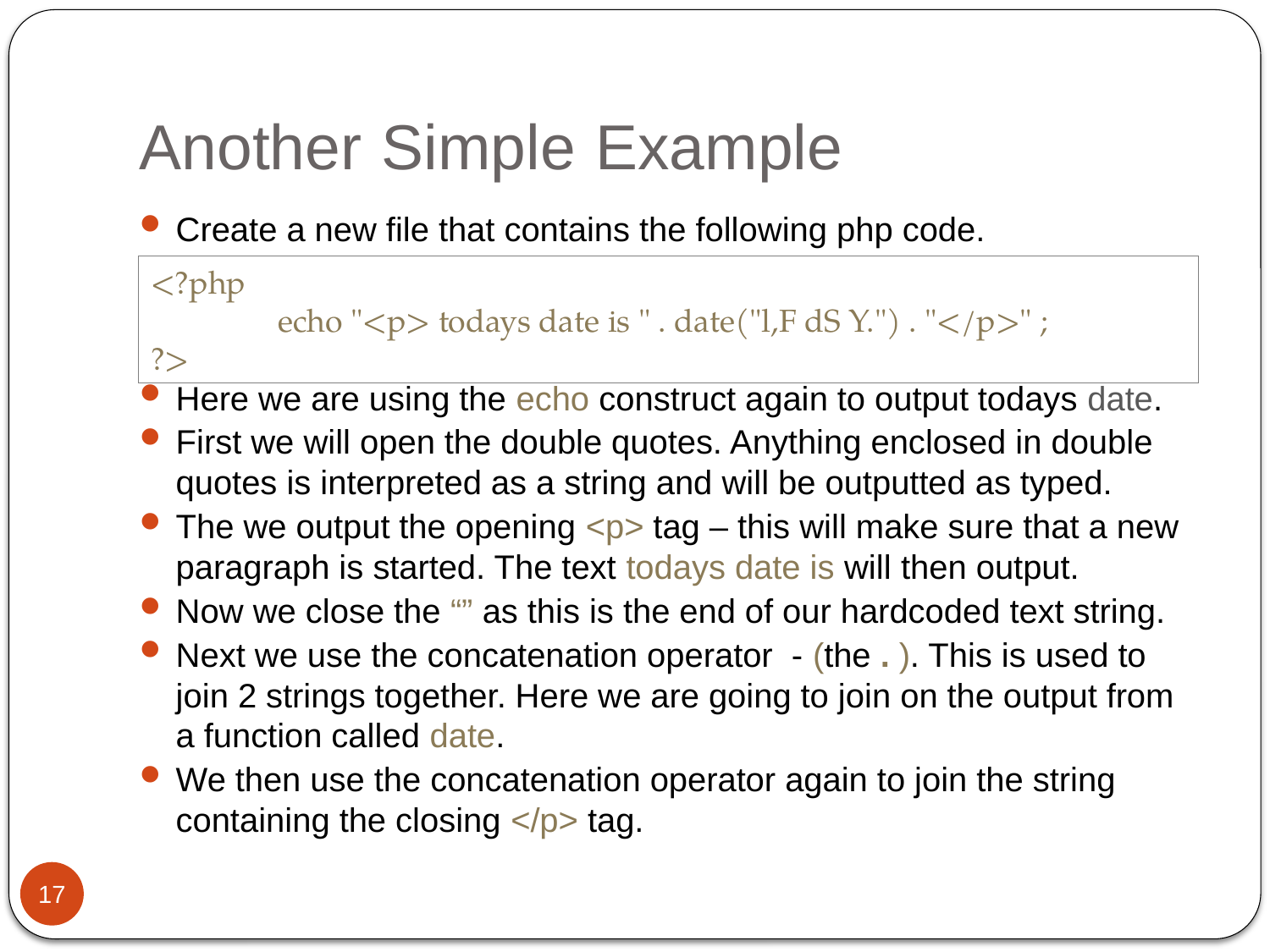

# Another Simple Example
Create a new file that contains the following php code.

Here we are using the echo construct again to output todays date.
First we will open the double quotes. Anything enclosed in double quotes is interpreted as a string and will be outputted as typed.
The we output the opening <p> tag – this will make sure that a new paragraph is started. The text todays date is will then output.
Now we close the “” as this is the end of our hardcoded text string.
Next we use the concatenation operator  - (the . ). This is used to join 2 strings together. Here we are going to join on the output from a function called date.
We then use the concatenation operator again to join the string containing the closing </p> tag.

<?php
	echo "<p> todays date is " . date("l,F dS Y.") . "</p>" ;
?>
17